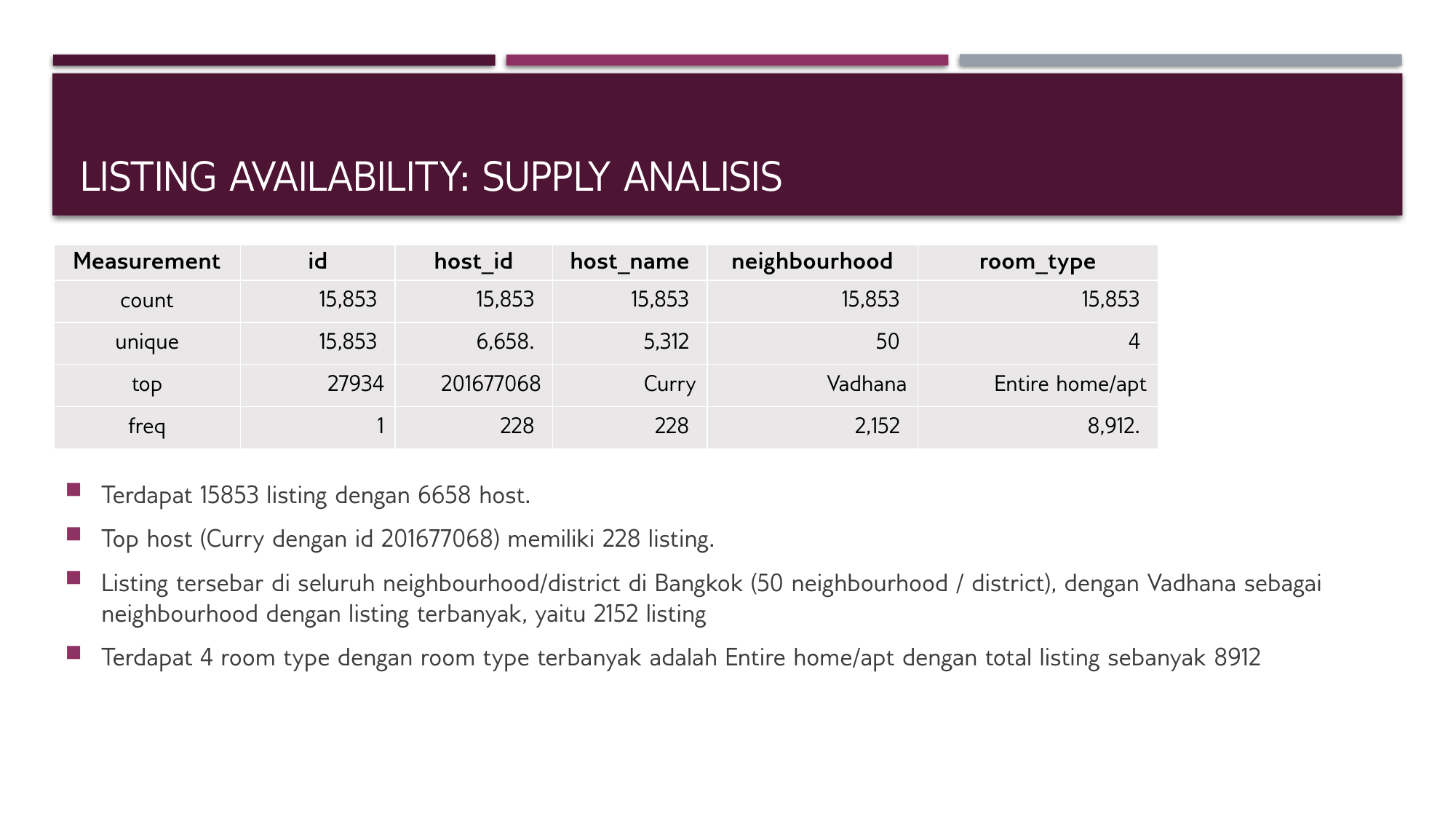

# LISTING AVAILABILITY: SUPPLY ANALISIS
| Measurement | id | host\_id | host\_name | neighbourhood | room\_type |
| --- | --- | --- | --- | --- | --- |
| count | 15,853 | 15,853 | 15,853 | 15,853 | 15,853 |
| unique | 15,853 | 6,658. | 5,312 | 50 | 4 |
| top | 27934 | 201677068 | Curry | Vadhana | Entire home/apt |
| freq | 1 | 228 | 228 | 2,152 | 8,912. |
Terdapat 15853 listing dengan 6658 host.
Top host (Curry dengan id 201677068) memiliki 228 listing.
Listing tersebar di seluruh neighbourhood/district di Bangkok (50 neighbourhood / district), dengan Vadhana sebagai neighbourhood dengan listing terbanyak, yaitu 2152 listing
Terdapat 4 room type dengan room type terbanyak adalah Entire home/apt dengan total listing sebanyak 8912